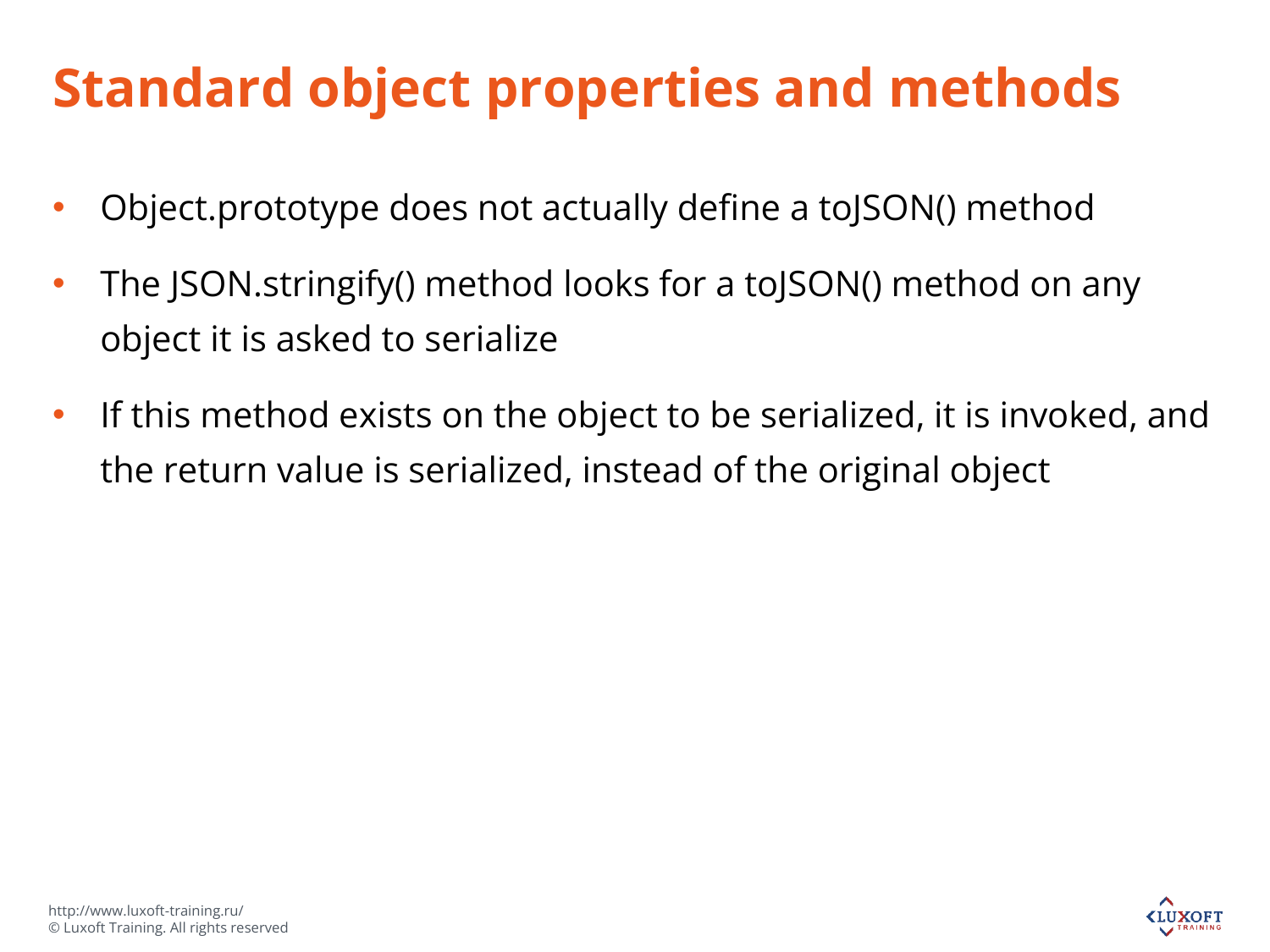

# Standard object properties and methods
Object.prototype does not actually define a toJSON() method
The JSON.stringify() method looks for a toJSON() method on any object it is asked to serialize
If this method exists on the object to be serialized, it is invoked, and the return value is serialized, instead of the original object